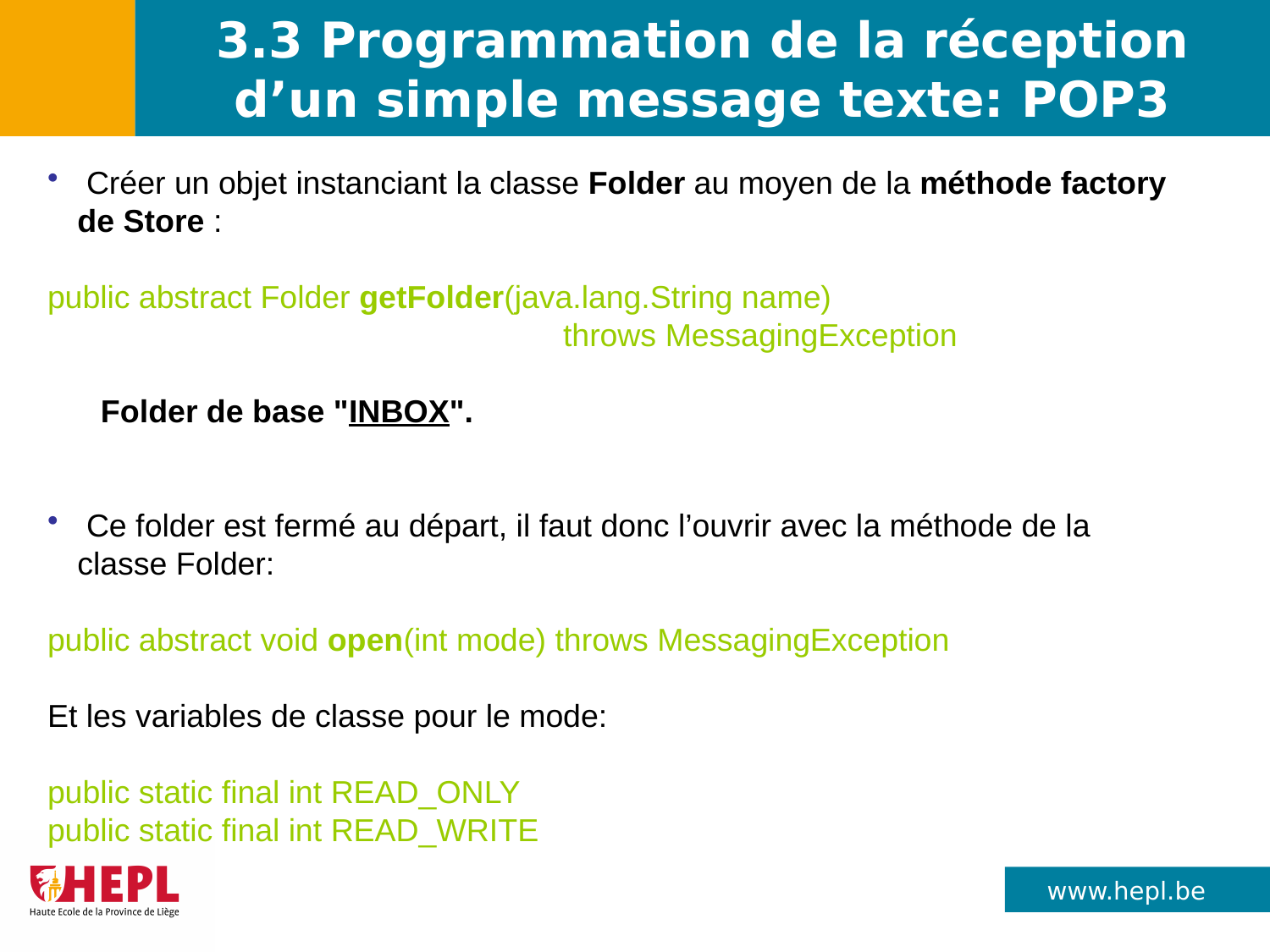

# 3.3 Programmation de la réception d’un simple message texte: POP3
 Créer un objet instanciant la classe Folder au moyen de la méthode factory de Store :

public abstract Folder getFolder(java.lang.String name)
                                                          throws MessagingException

      Folder de base "INBOX".

 Ce folder est fermé au départ, il faut donc l’ouvrir avec la méthode de la classe Folder:

public abstract void open(int mode) throws MessagingException

Et les variables de classe pour le mode:

public static final int READ_ONLY
public static final int READ_WRITE